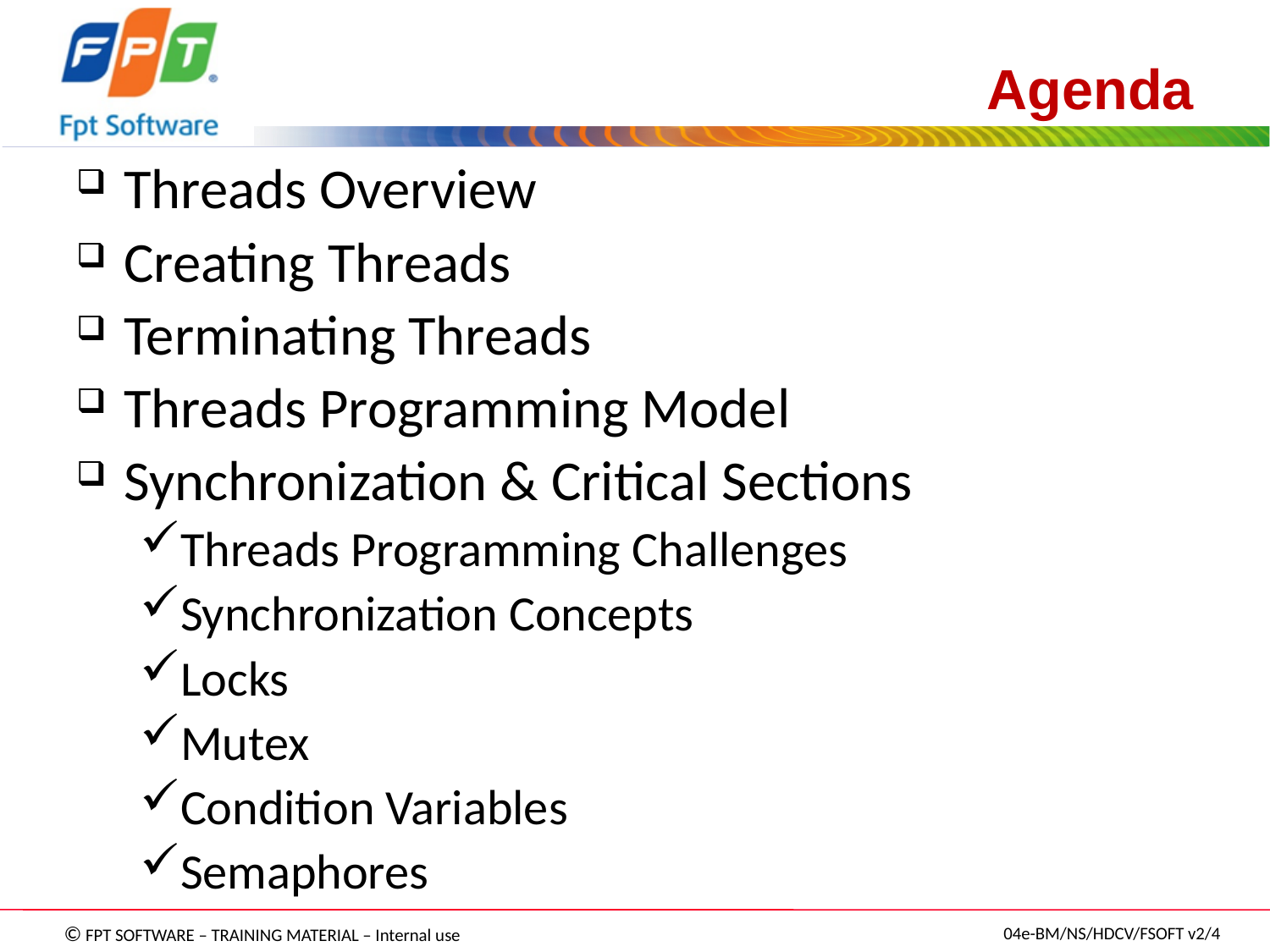

# Agenda
Threads Overview
Creating Threads
Terminating Threads
Threads Programming Model
Synchronization & Critical Sections
Threads Programming Challenges
Synchronization Concepts
Locks
Mutex
Condition Variables
Semaphores